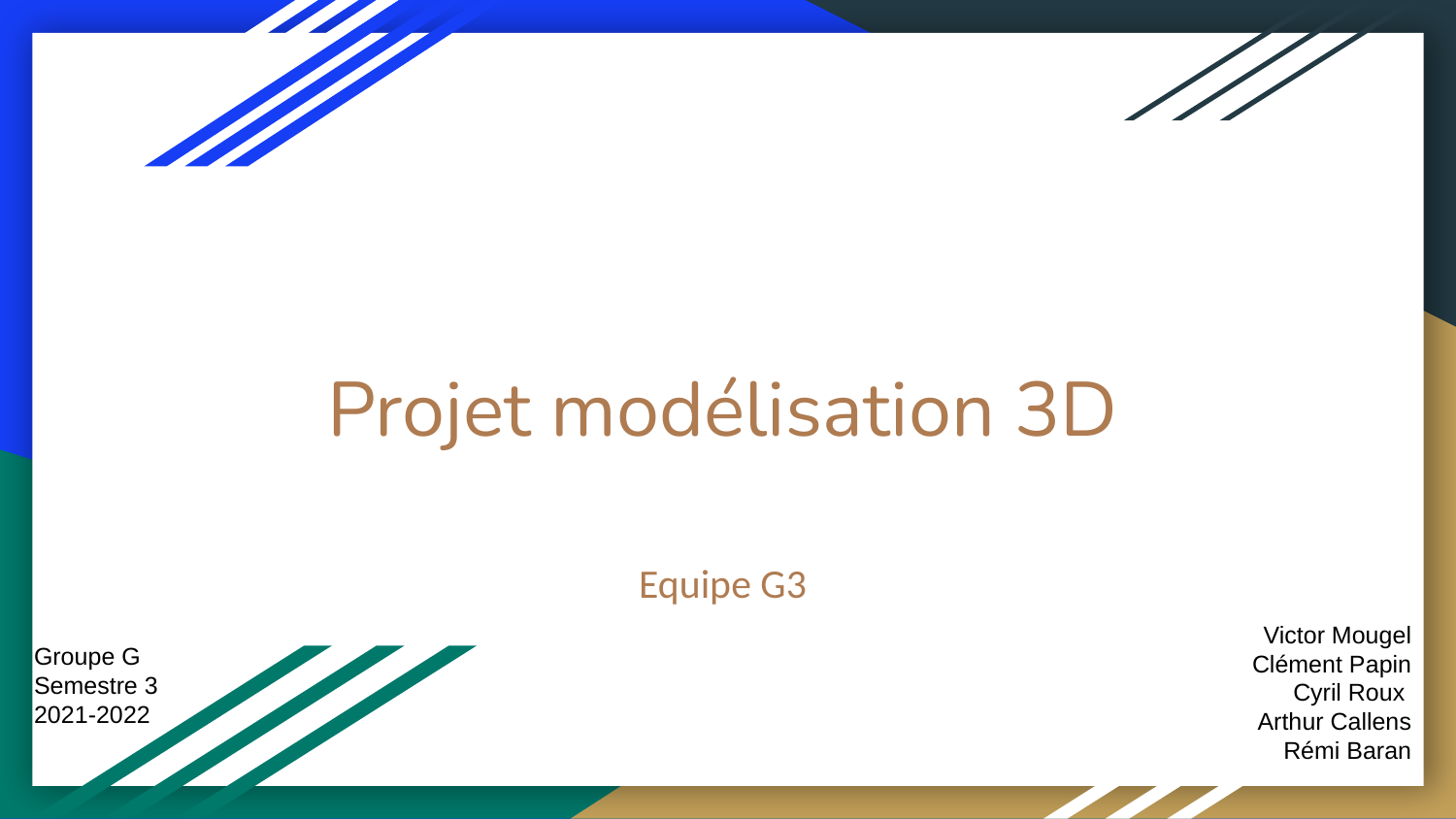

# Projet modélisation 3D
Equipe G3
Victor Mougel
Clément Papin
Cyril Roux
Arthur Callens
Rémi Baran
Groupe G
Semestre 3
2021-2022